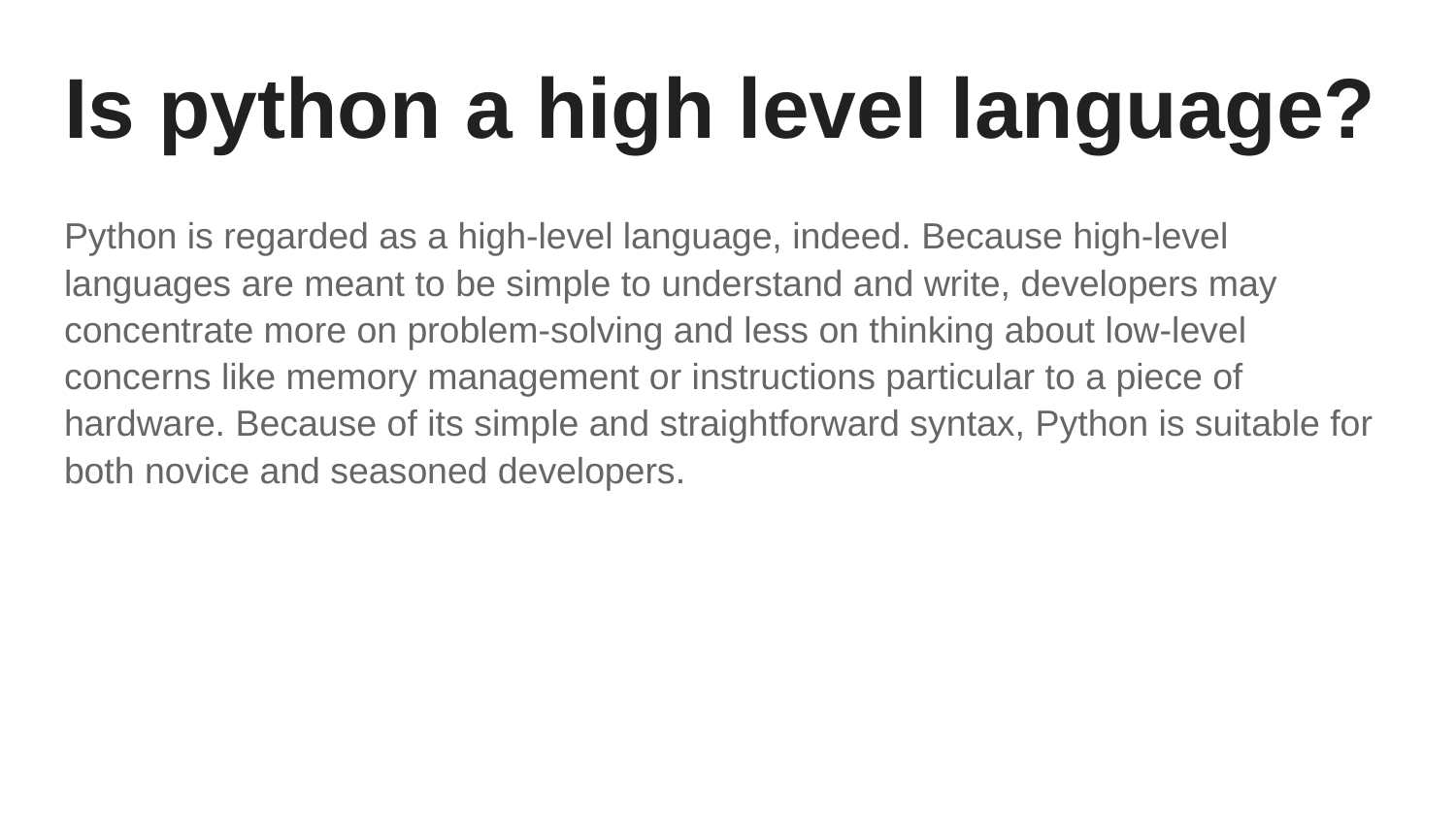

# Is python a high level language?
Python is regarded as a high-level language, indeed. Because high-level languages are meant to be simple to understand and write, developers may concentrate more on problem-solving and less on thinking about low-level concerns like memory management or instructions particular to a piece of hardware. Because of its simple and straightforward syntax, Python is suitable for both novice and seasoned developers.